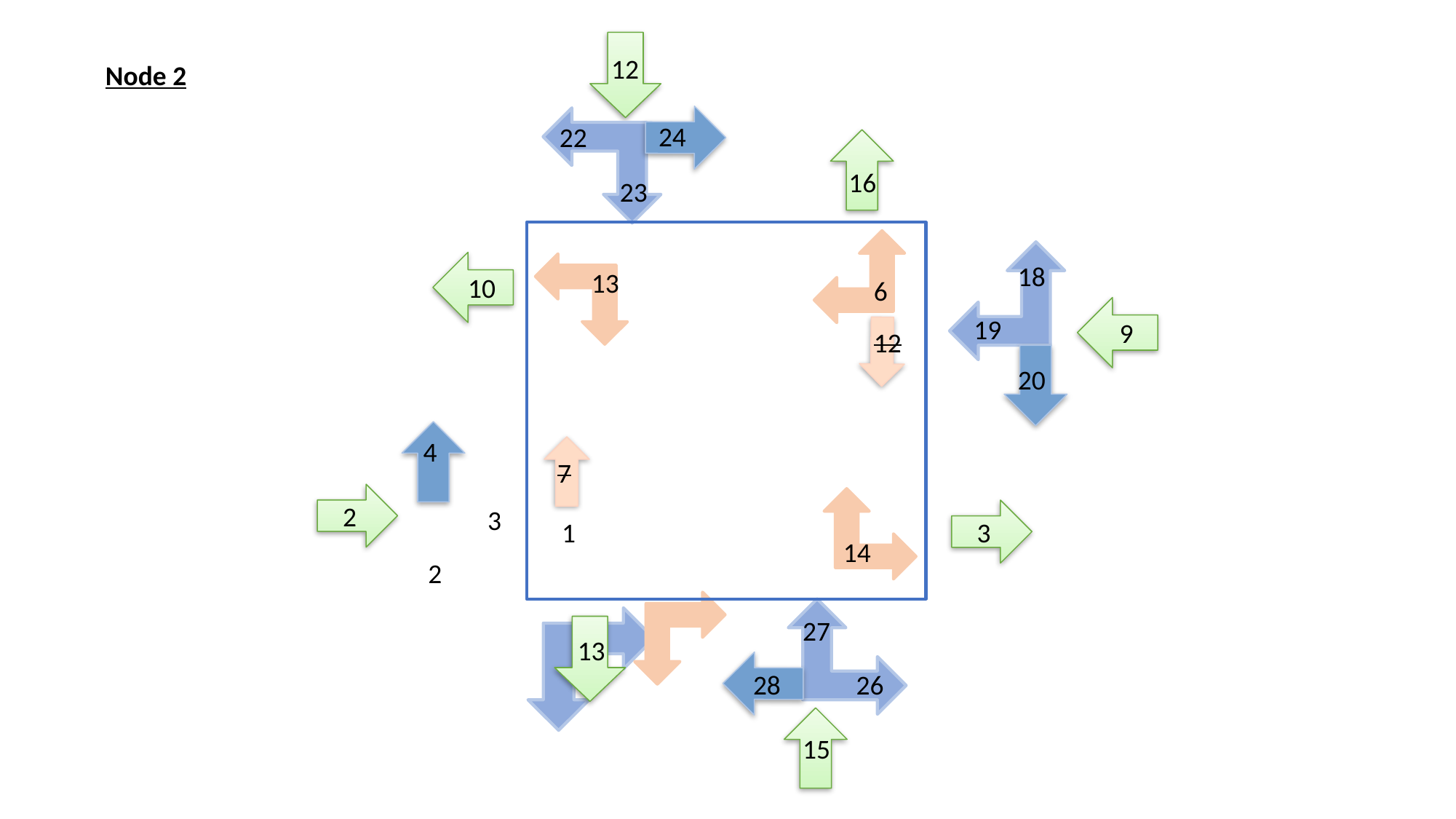

12
Node 2

24
22

16
23

10

18
13
6
9
19

12

20

4

7
2

3
3
1
14
2

27

13

28
26

15